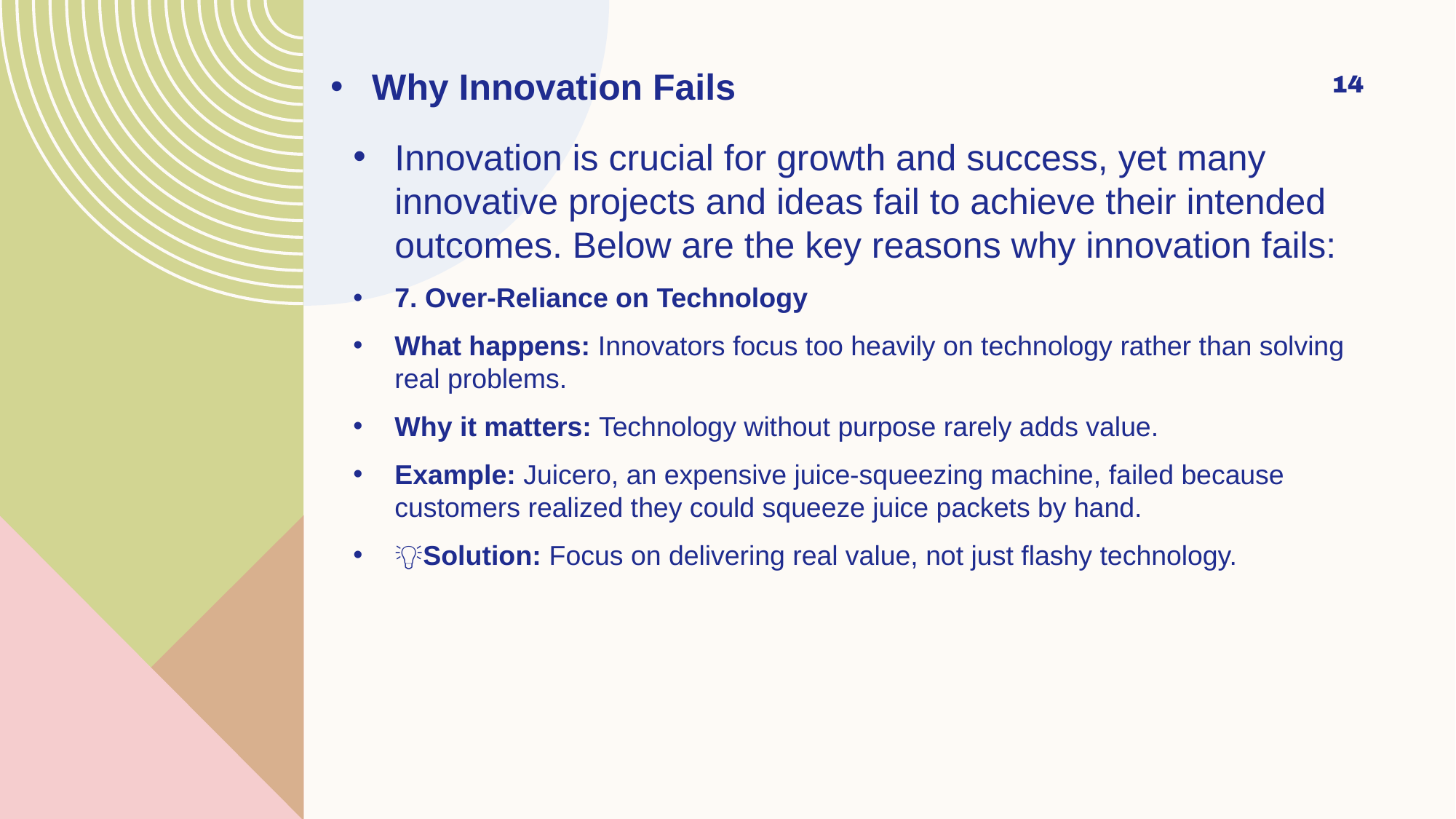

14
Why Innovation Fails
Innovation is crucial for growth and success, yet many innovative projects and ideas fail to achieve their intended outcomes. Below are the key reasons why innovation fails:
7. Over-Reliance on Technology
What happens: Innovators focus too heavily on technology rather than solving real problems.
Why it matters: Technology without purpose rarely adds value.
Example: Juicero, an expensive juice-squeezing machine, failed because customers realized they could squeeze juice packets by hand.
💡Solution: Focus on delivering real value, not just flashy technology.